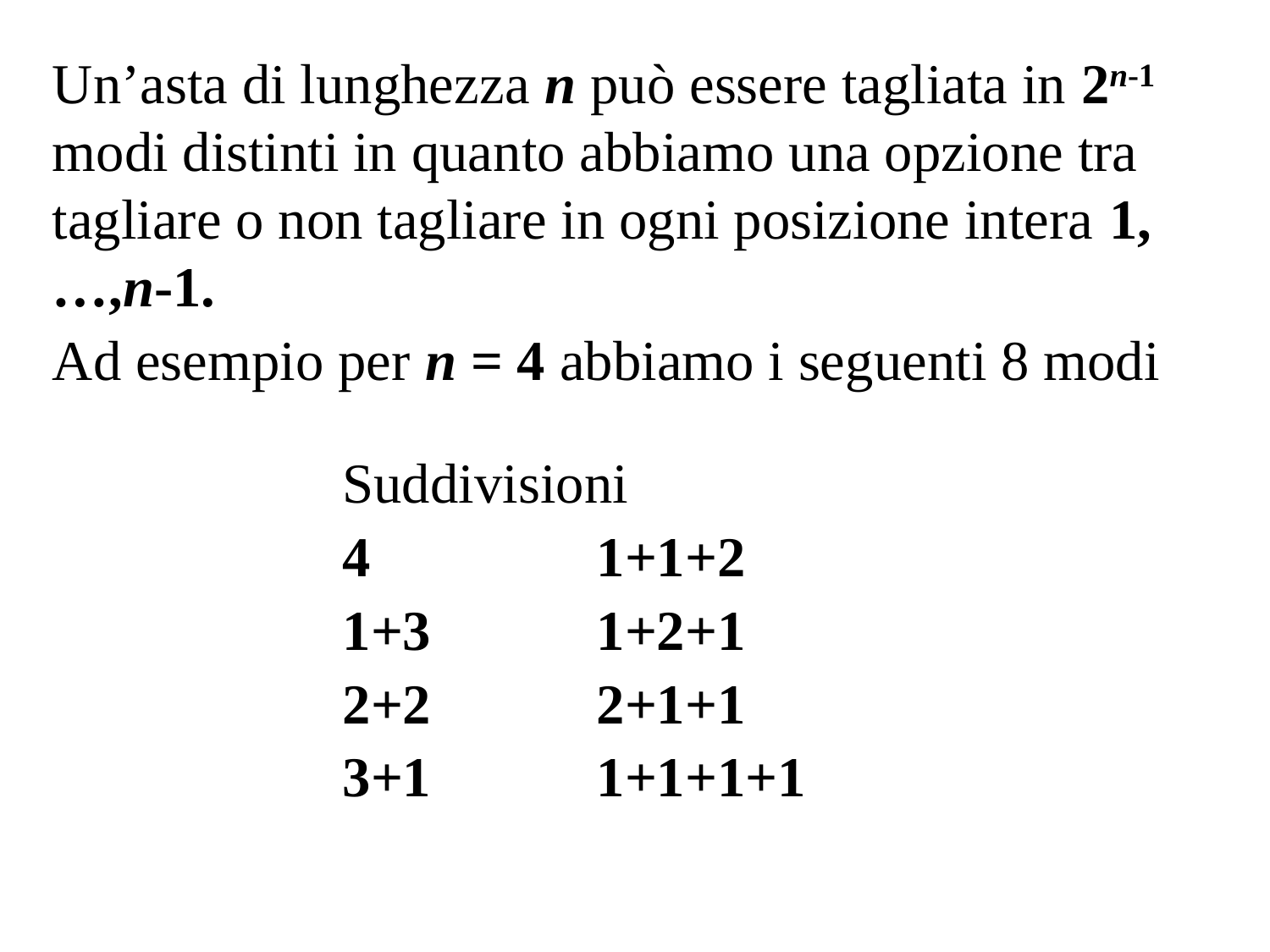

Un’asta di lunghezza n può essere tagliata in 2n-1 modi distinti in quanto abbiamo una opzione tra tagliare o non tagliare in ogni posizione intera 1,…,n-1.
Ad esempio per n = 4 abbiamo i seguenti 8 modi
Suddivisioni
4		1+1+2
1+3		1+2+1
2+2		2+1+1
3+1		1+1+1+1